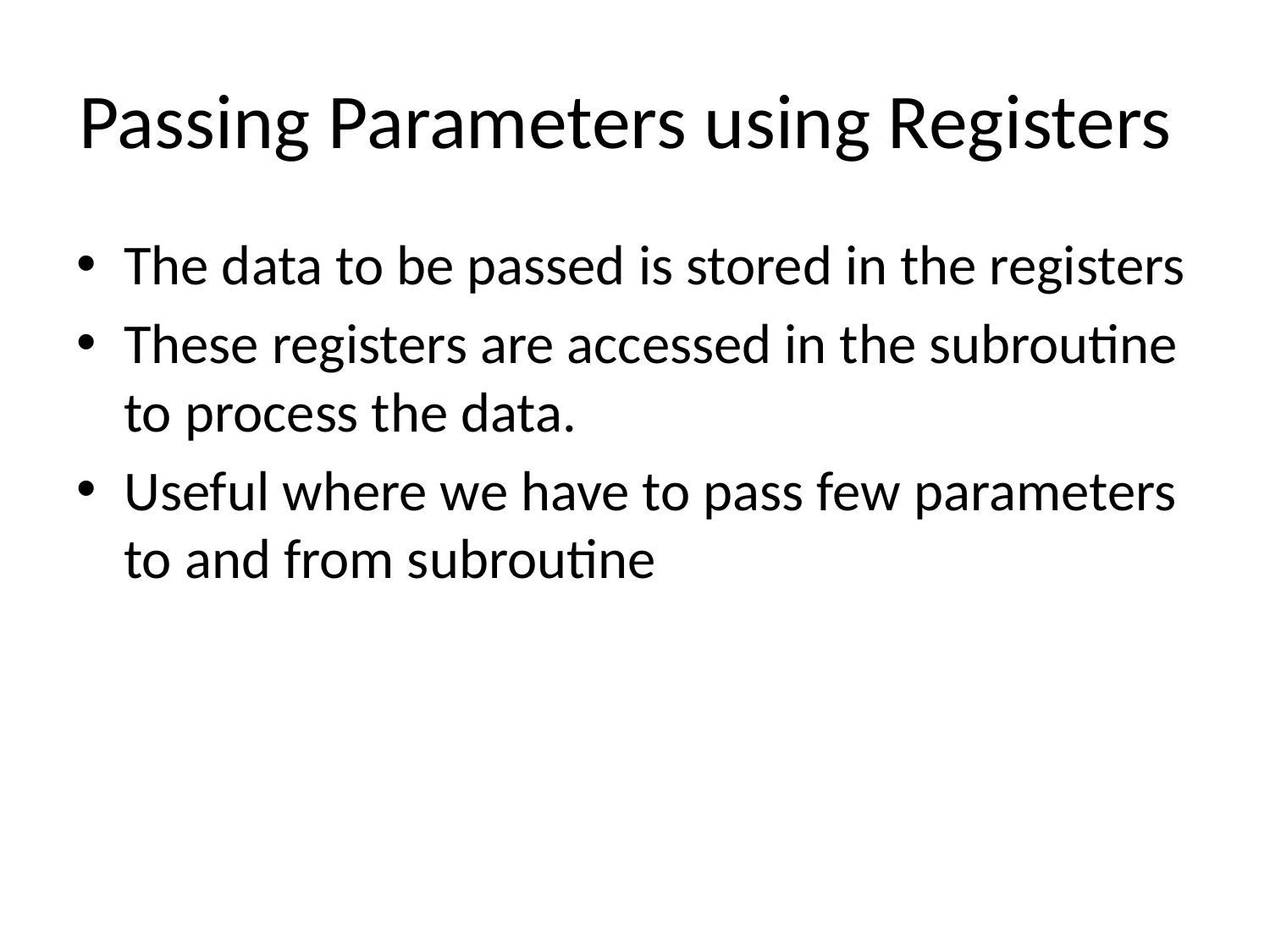

# Passing Parameters using Registers
The data to be passed is stored in the registers
These registers are accessed in the subroutine to process the data.
Useful where we have to pass few parameters to and from subroutine